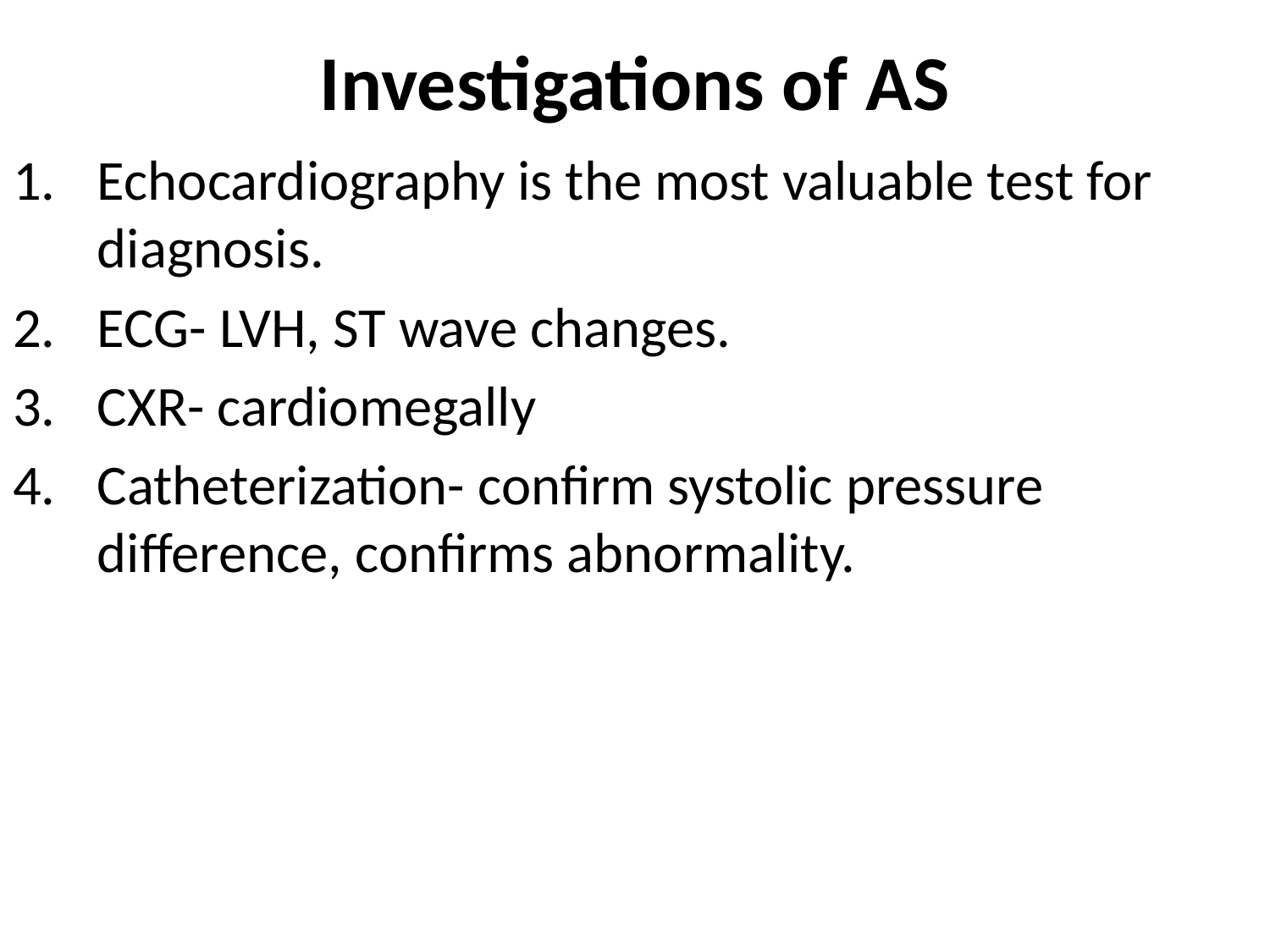

# Investigations of AS
Echocardiography is the most valuable test for diagnosis.
ECG- LVH, ST wave changes.
CXR- cardiomegally
Catheterization- confirm systolic pressure difference, confirms abnormality.